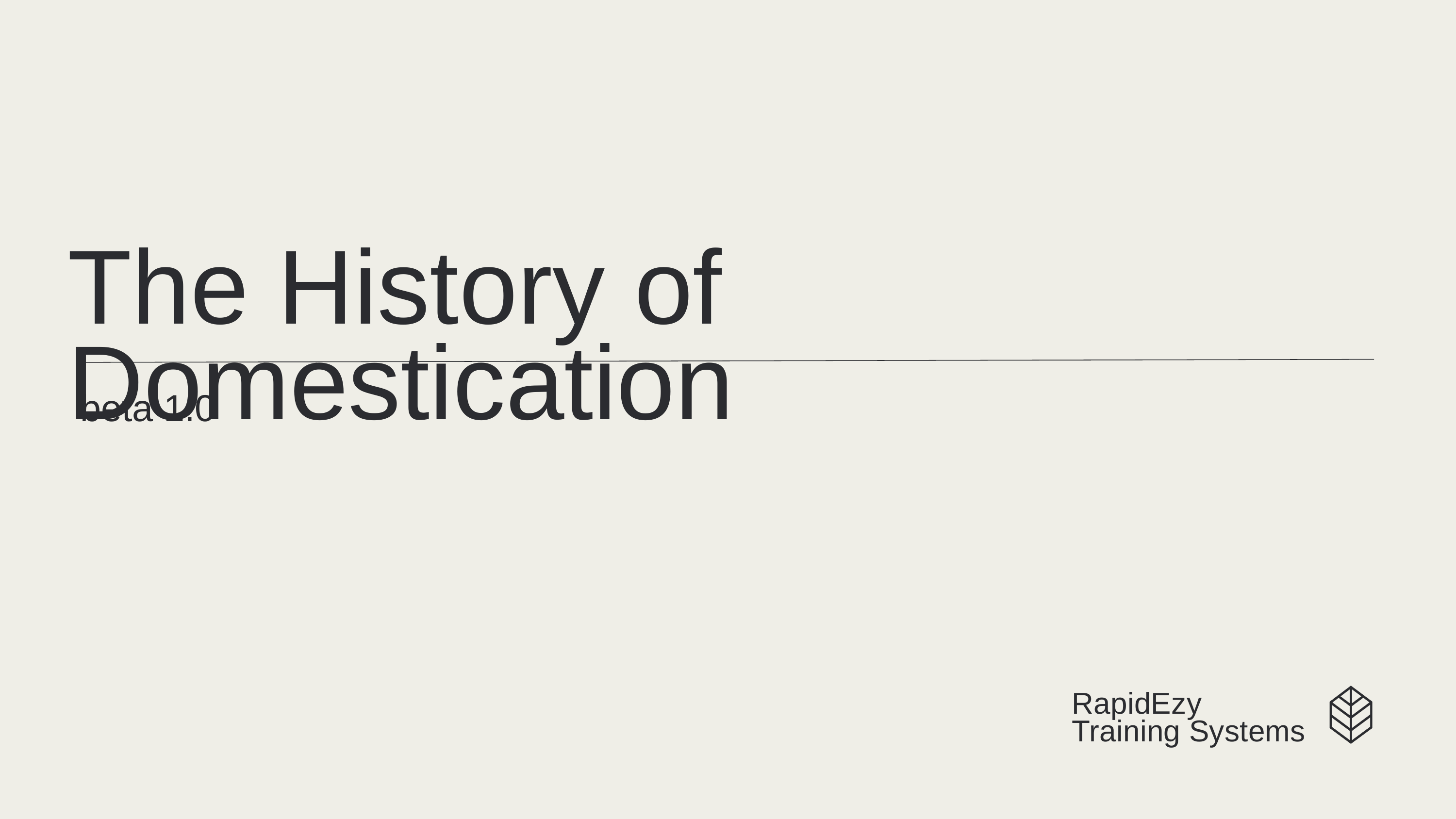

The History of Domestication

beta 1.0

RapidEzy
Training Systems